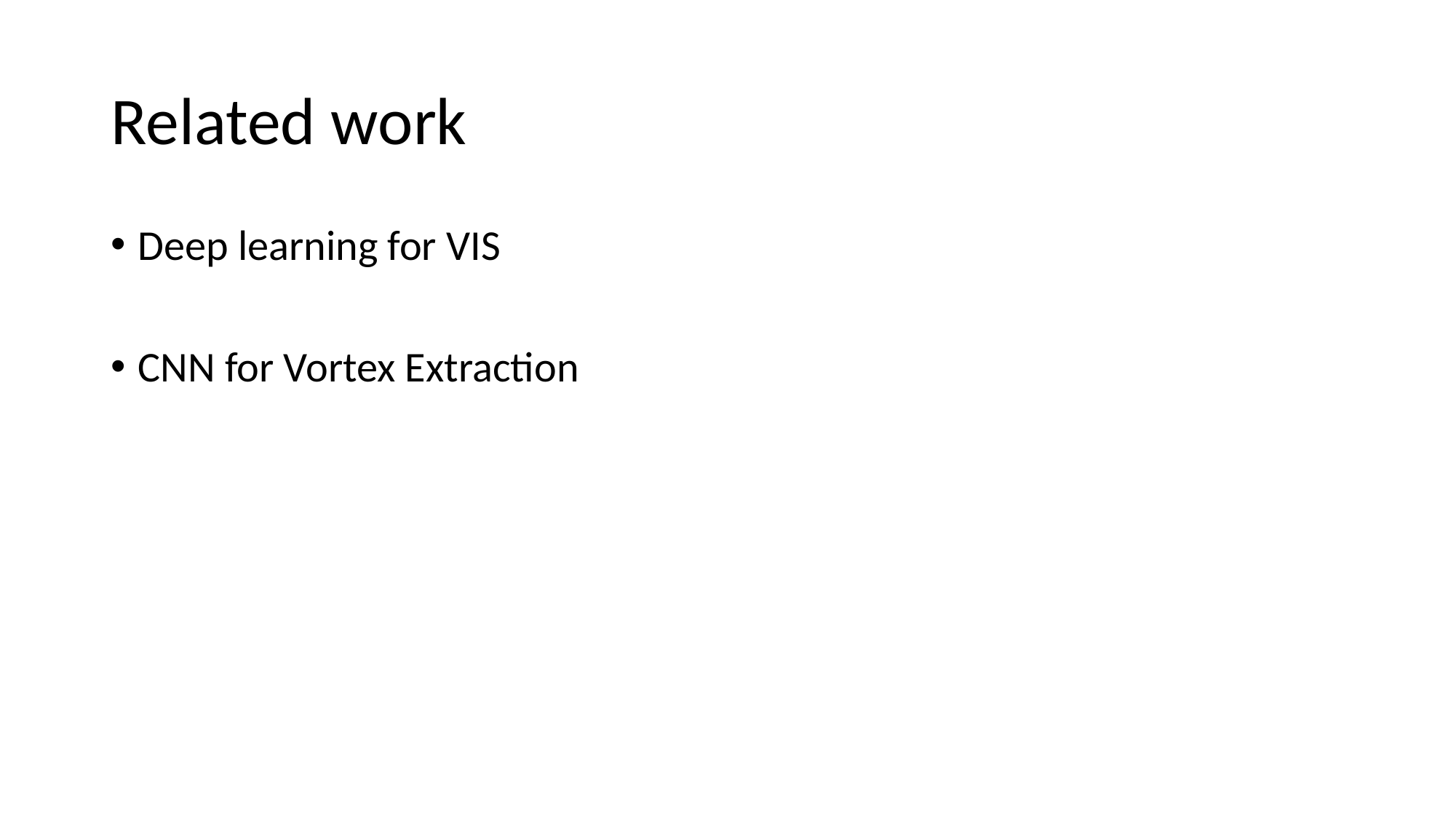

# Related work
Deep learning for VIS

CNN for Vortex Extraction